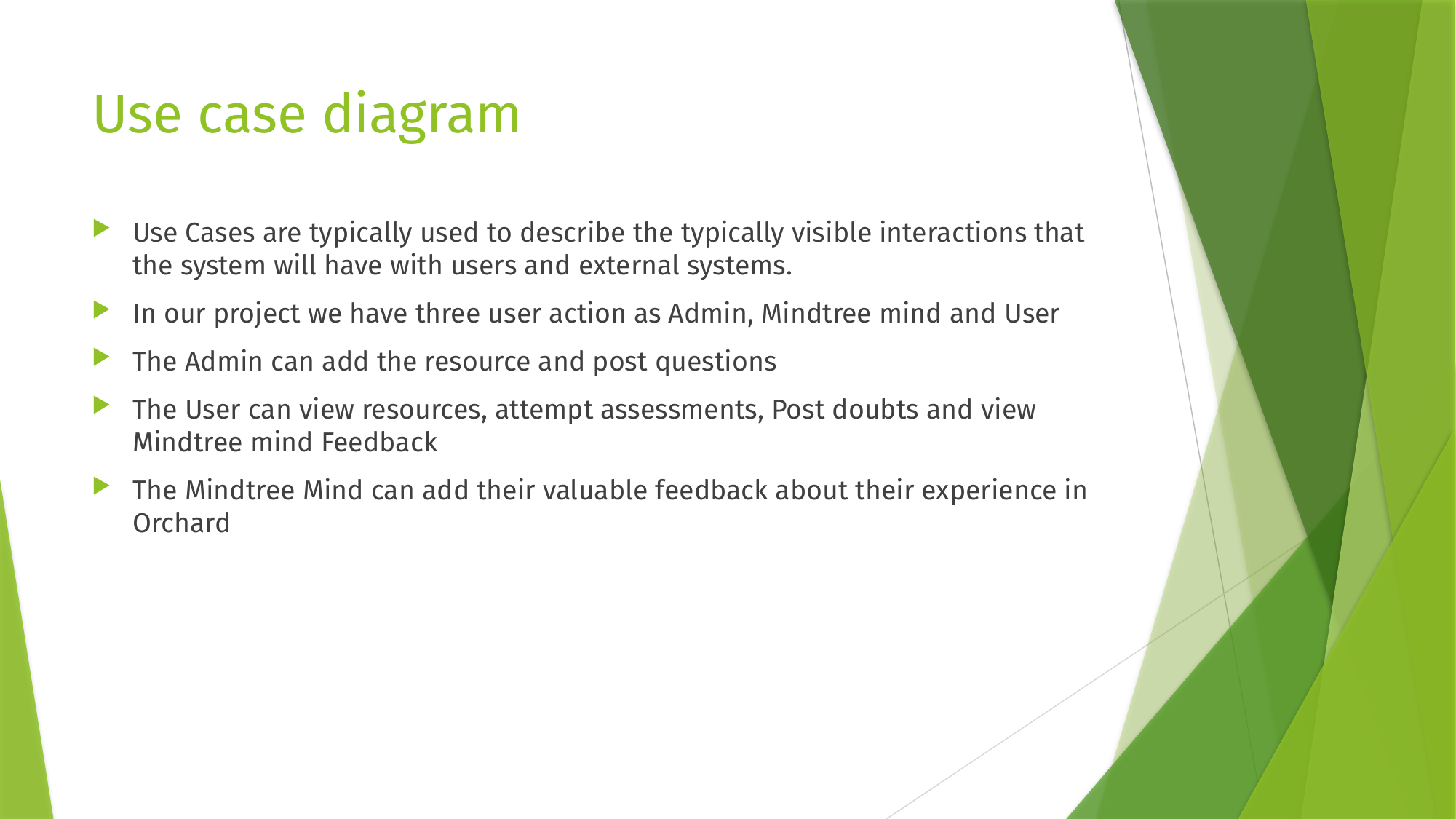

# Use case diagram
Use Cases are typically used to describe the typically visible interactions that the system will have with users and external systems.
In our project we have three user action as Admin, Mindtree mind and User
The Admin can add the resource and post questions
The User can view resources, attempt assessments, Post doubts and view Mindtree mind Feedback
The Mindtree Mind can add their valuable feedback about their experience in Orchard